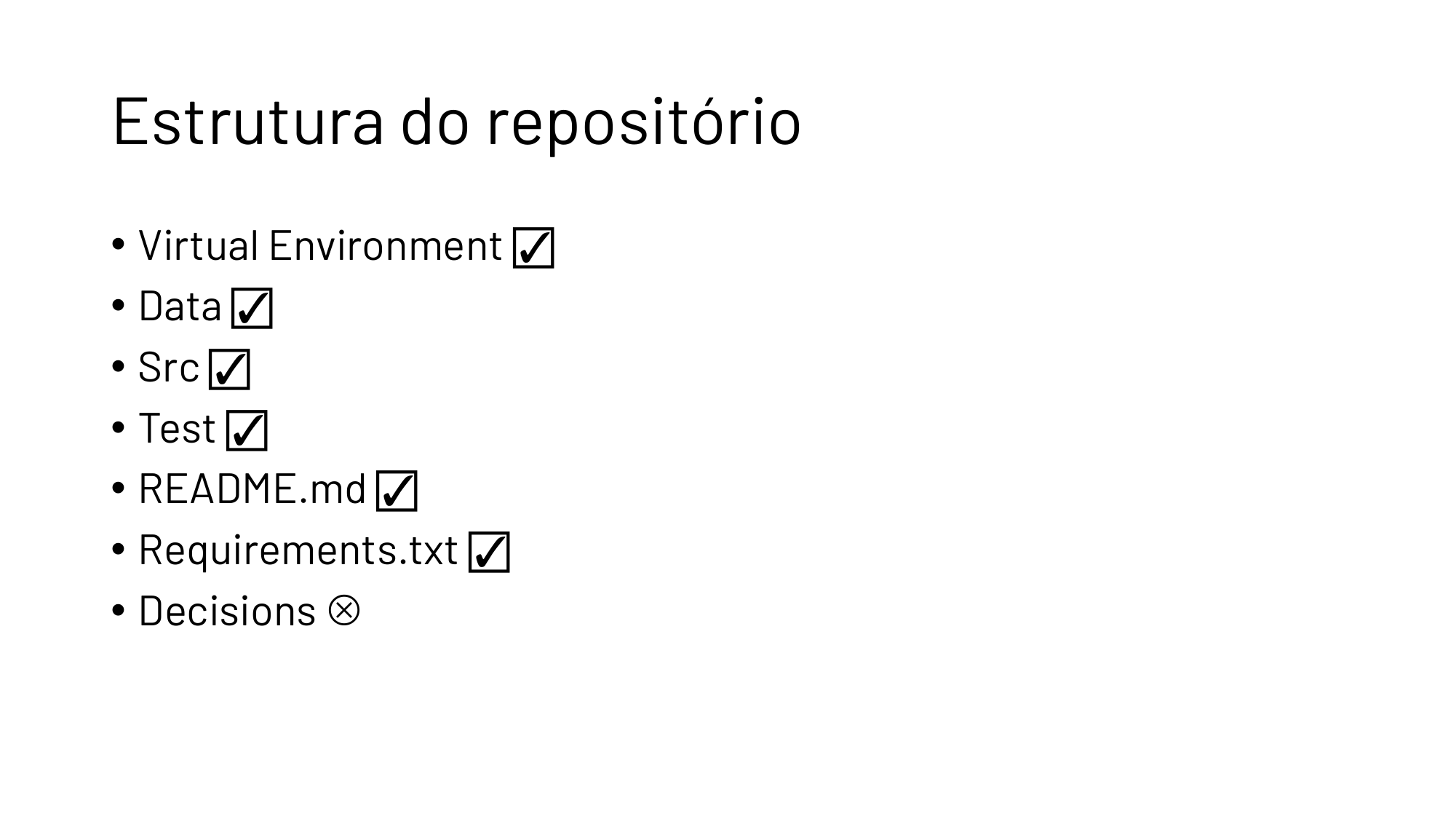

# Estrutura do repositório
Virtual Environment ☑
Data ☑
Src ☑
Test ☑
README.md ☑
Requirements.txt ☑
Decisions ⮾